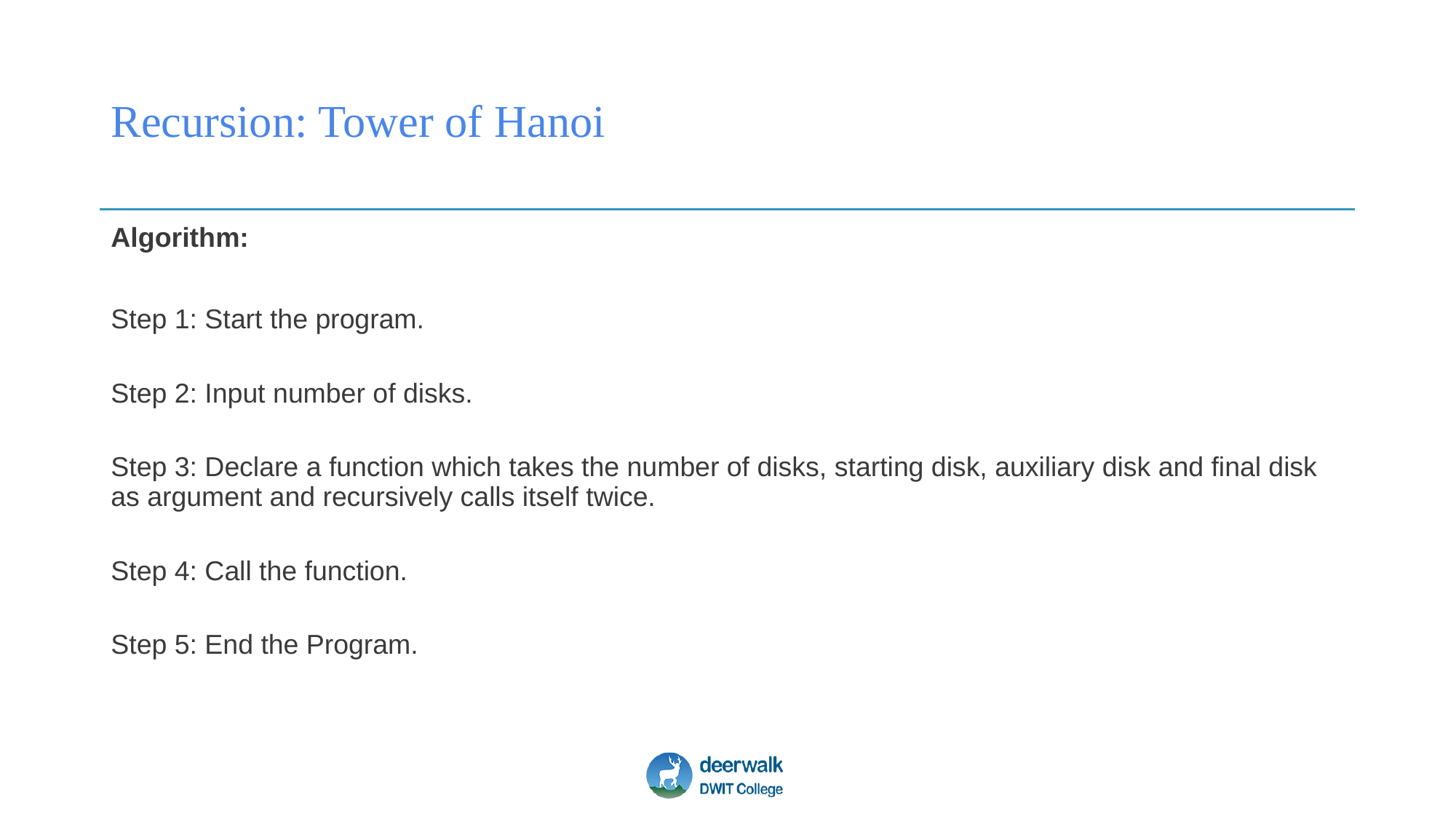

# Recursion: Tower of Hanoi
Algorithm:

Step 1: Start the program.

Step 2: Input number of disks.

Step 3: Declare a function which takes the number of disks, starting disk, auxiliary disk and final disk as argument and recursively calls itself twice.

Step 4: Call the function.

Step 5: End the Program.